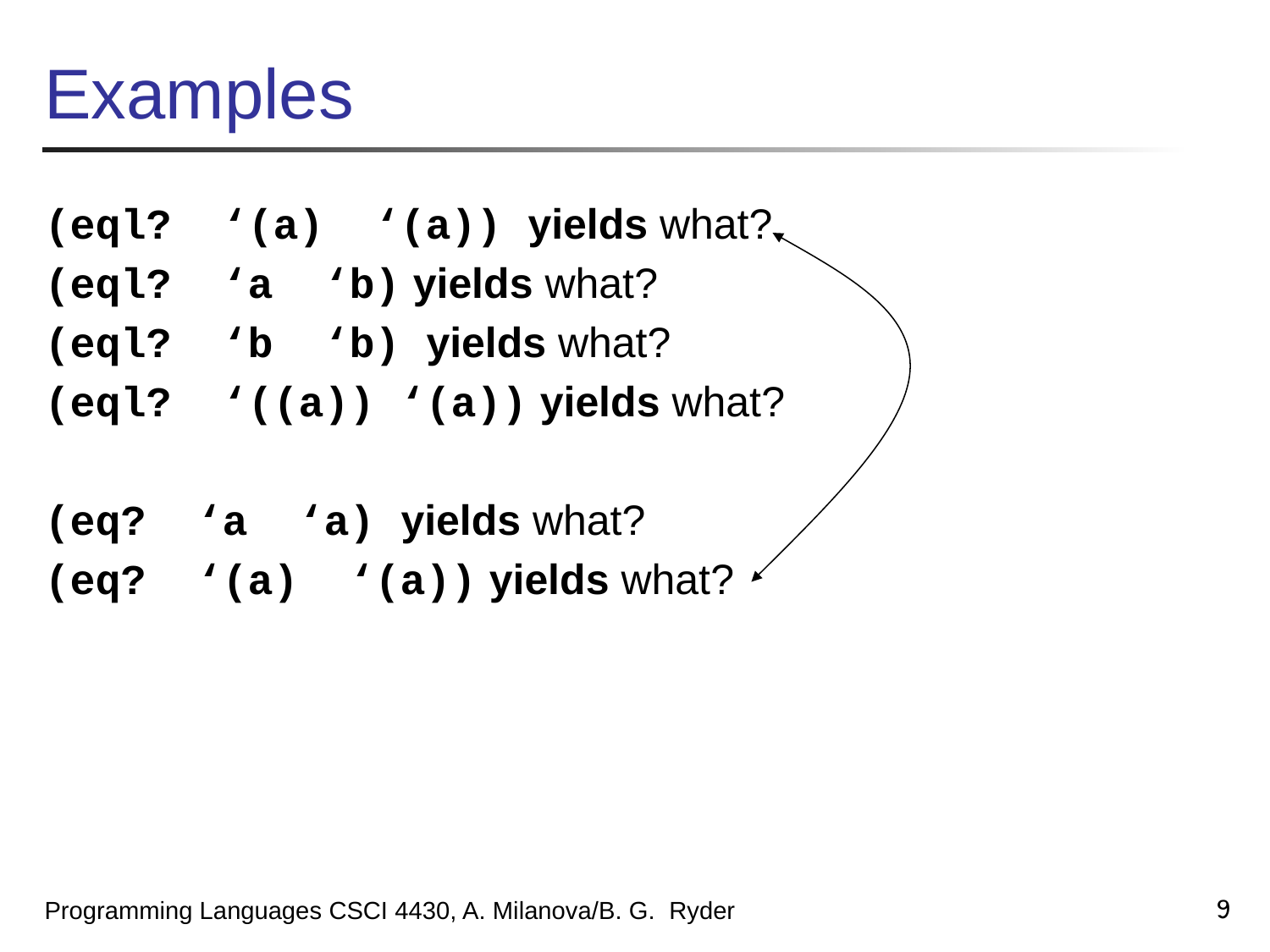

# Examples
(eql?  ‘(a)  ‘(a))  yields what?
(eql?  ‘a  ‘b) yields what?
(eql?  ‘b  ‘b)  yields what?
(eql?  ‘((a)) ‘(a)) yields what?

(eq?  ‘a  ‘a)  yields what?
(eq?  ‘(a)  ‘(a)) yields what?

9
Programming Languages CSCI 4430, A. Milanova/B. G.  Ryder